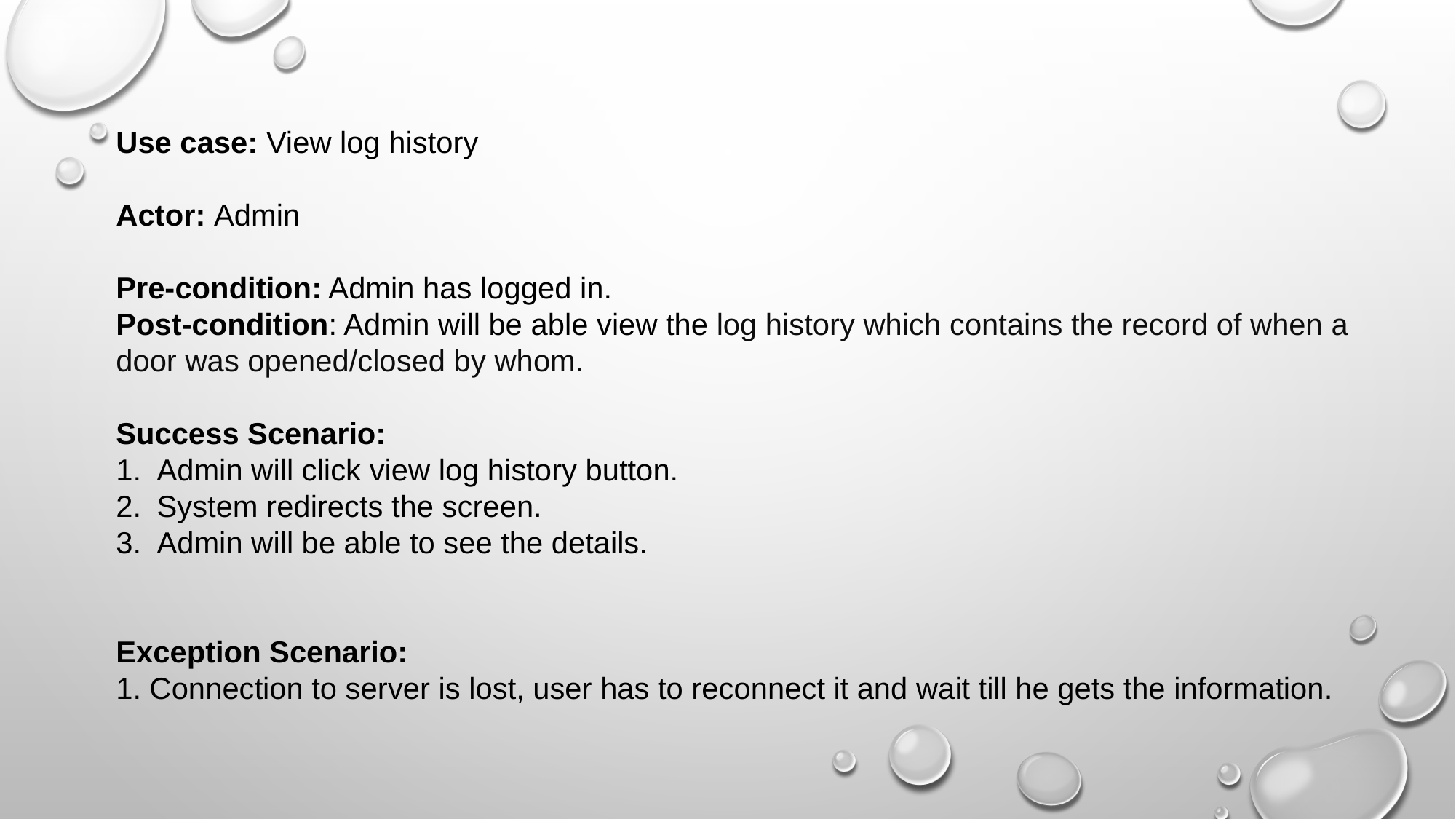

Use case: View log history

Actor: Admin

Pre-condition: Admin has logged in.
Post-condition: Admin will be able view the log history which contains the record of when a door was opened/closed by whom.

Success Scenario:
Admin will click view log history button.
System redirects the screen.
Admin will be able to see the details.

Exception Scenario:
1. Connection to server is lost, user has to reconnect it and wait till he gets the information.